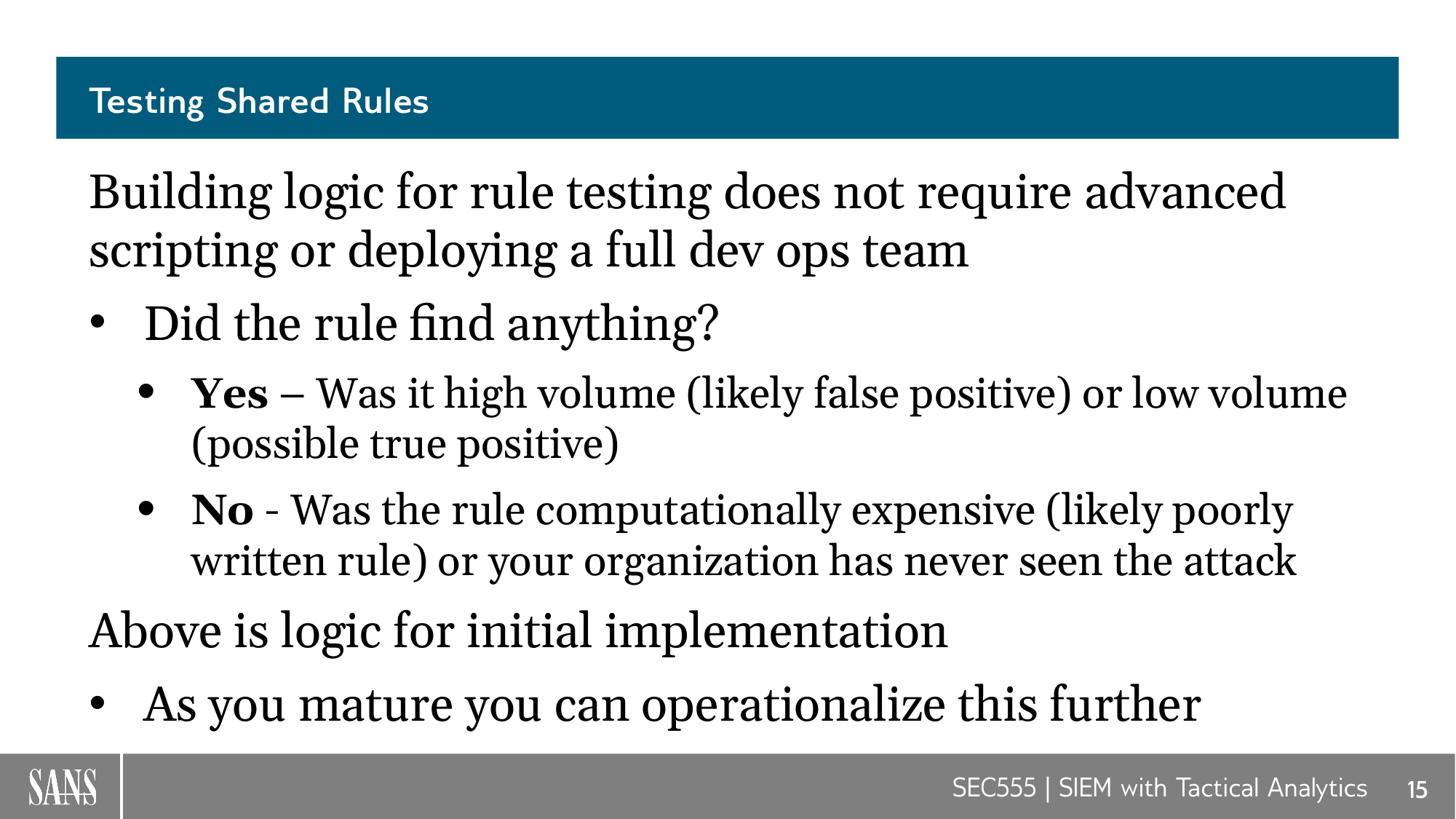

# Testing Shared Rules
Building logic for rule testing does not require advanced scripting or deploying a full dev ops team
Did the rule find anything?
Yes – Was it high volume (likely false positive) or low volume (possible true positive)
No - Was the rule computationally expensive (likely poorly written rule) or your organization has never seen the attack
Above is logic for initial implementation
As you mature you can operationalize this further